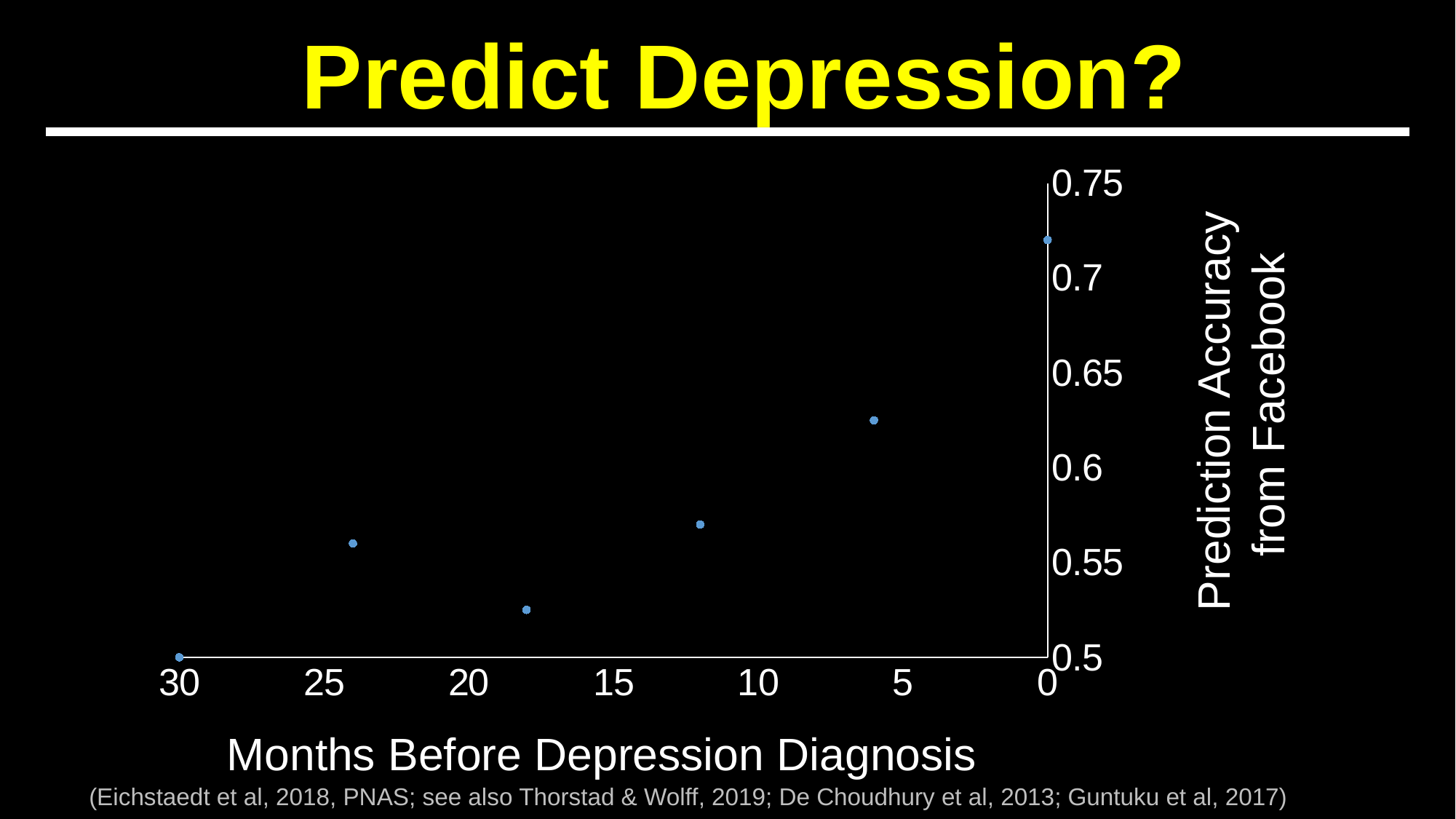

# Predict Depression?

### Chart

| Category | Prediction Accuracy from Facebook |
|---|---|
Prediction Accuracy
from Facebook
(Eichstaedt et al, 2018, PNAS; see also Thorstad & Wolff, 2019; De Choudhury et al, 2013; Guntuku et al, 2017)
Months Before Depression Diagnosis